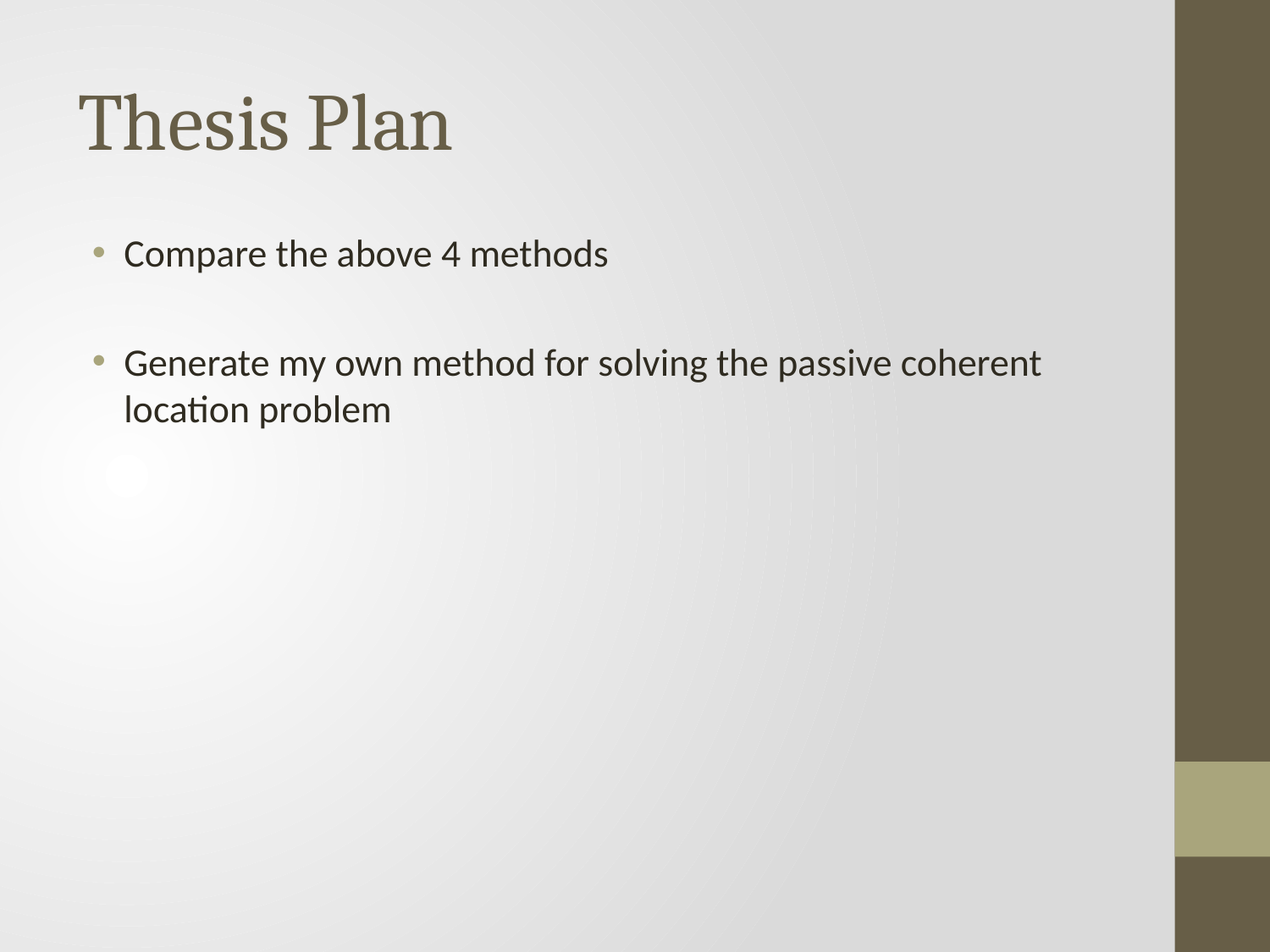

# Thesis Plan
Compare the above 4 methods

Generate my own method for solving the passive coherent location problem